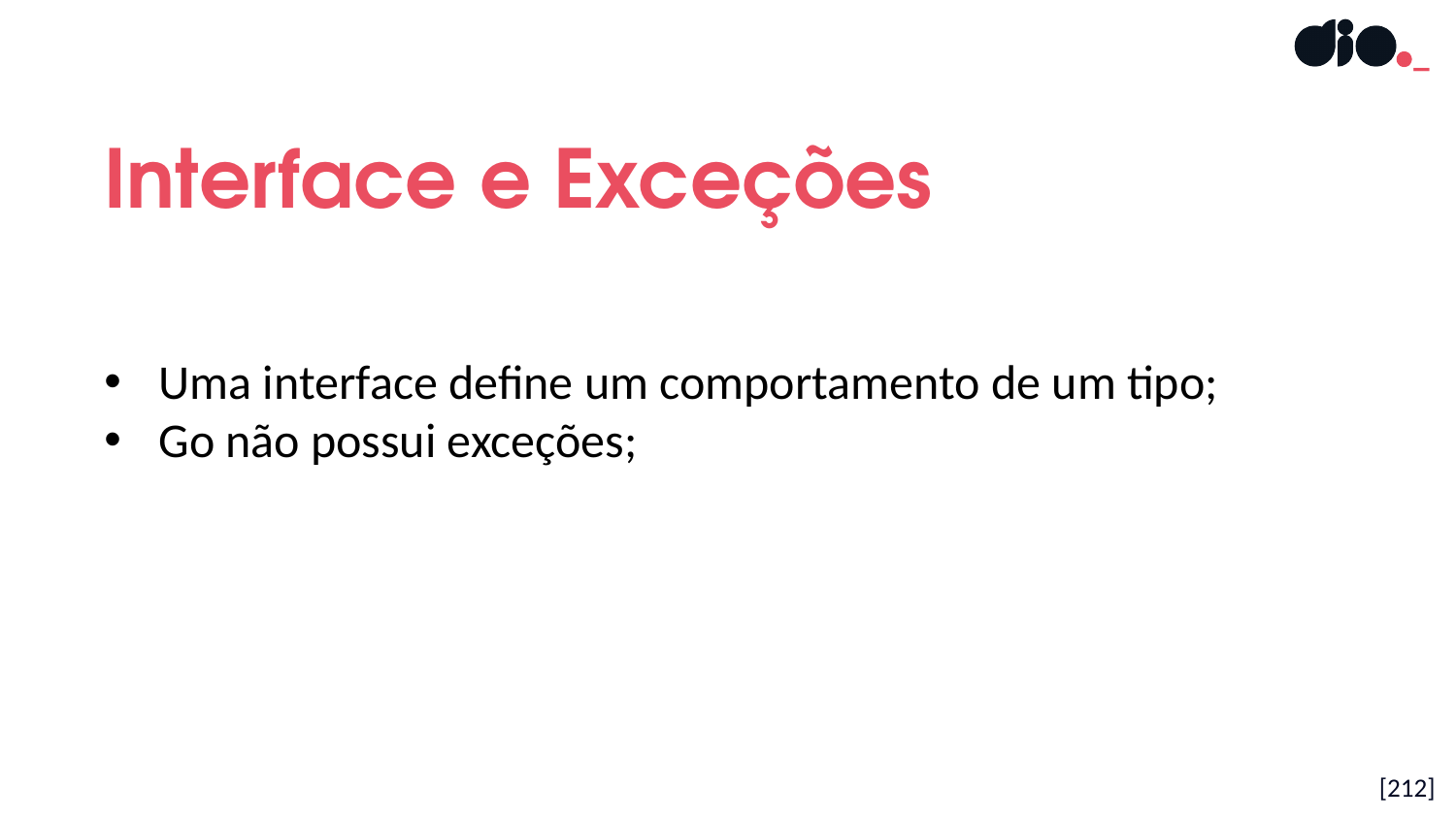

Interface e Exceções
Uma interface define um comportamento de um tipo;
Go não possui exceções;
[212]